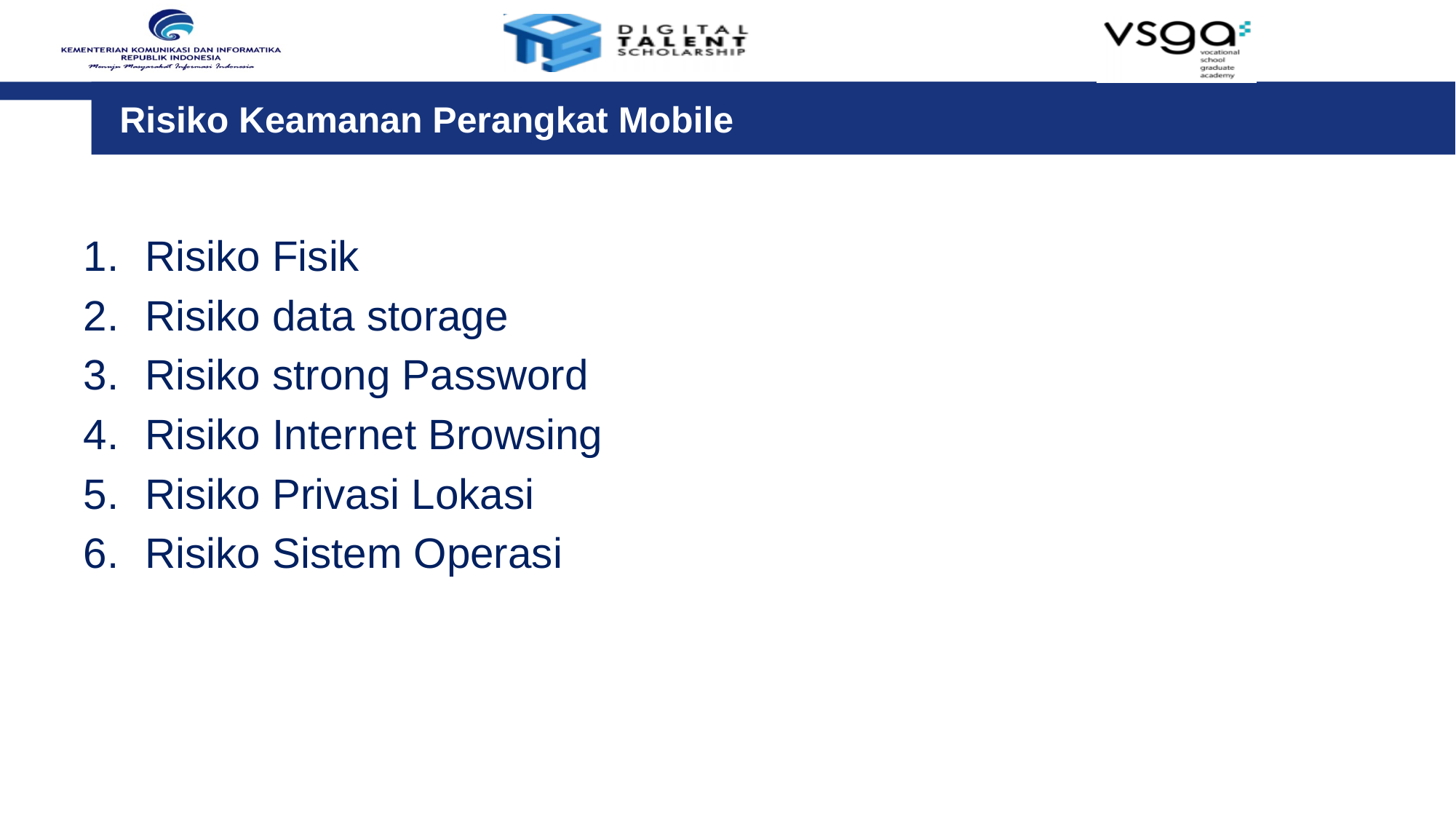

Risiko Keamanan Perangkat Mobile

Risiko Fisik
Risiko data storage
Risiko strong Password
Risiko Internet Browsing
Risiko Privasi Lokasi
Risiko Sistem Operasi